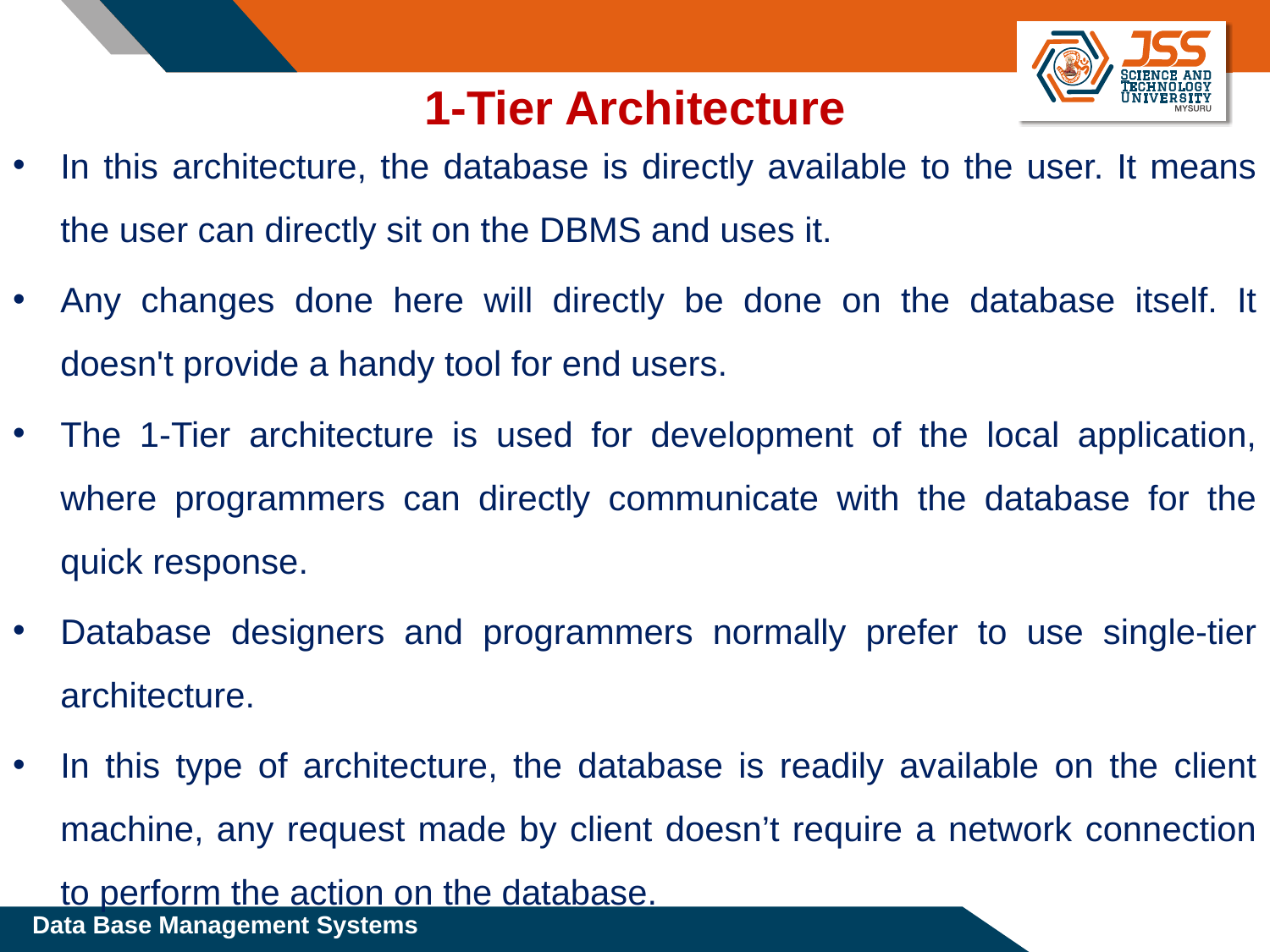

# 1-Tier Architecture
In this architecture, the database is directly available to the user. It means the user can directly sit on the DBMS and uses it.
Any changes done here will directly be done on the database itself. It doesn't provide a handy tool for end users.
The 1-Tier architecture is used for development of the local application, where programmers can directly communicate with the database for the quick response.
Database designers and programmers normally prefer to use single-tier architecture.
In this type of architecture, the database is readily available on the client machine, any request made by client doesn’t require a network connection to perform the action on the database.
Data Base Management Systems